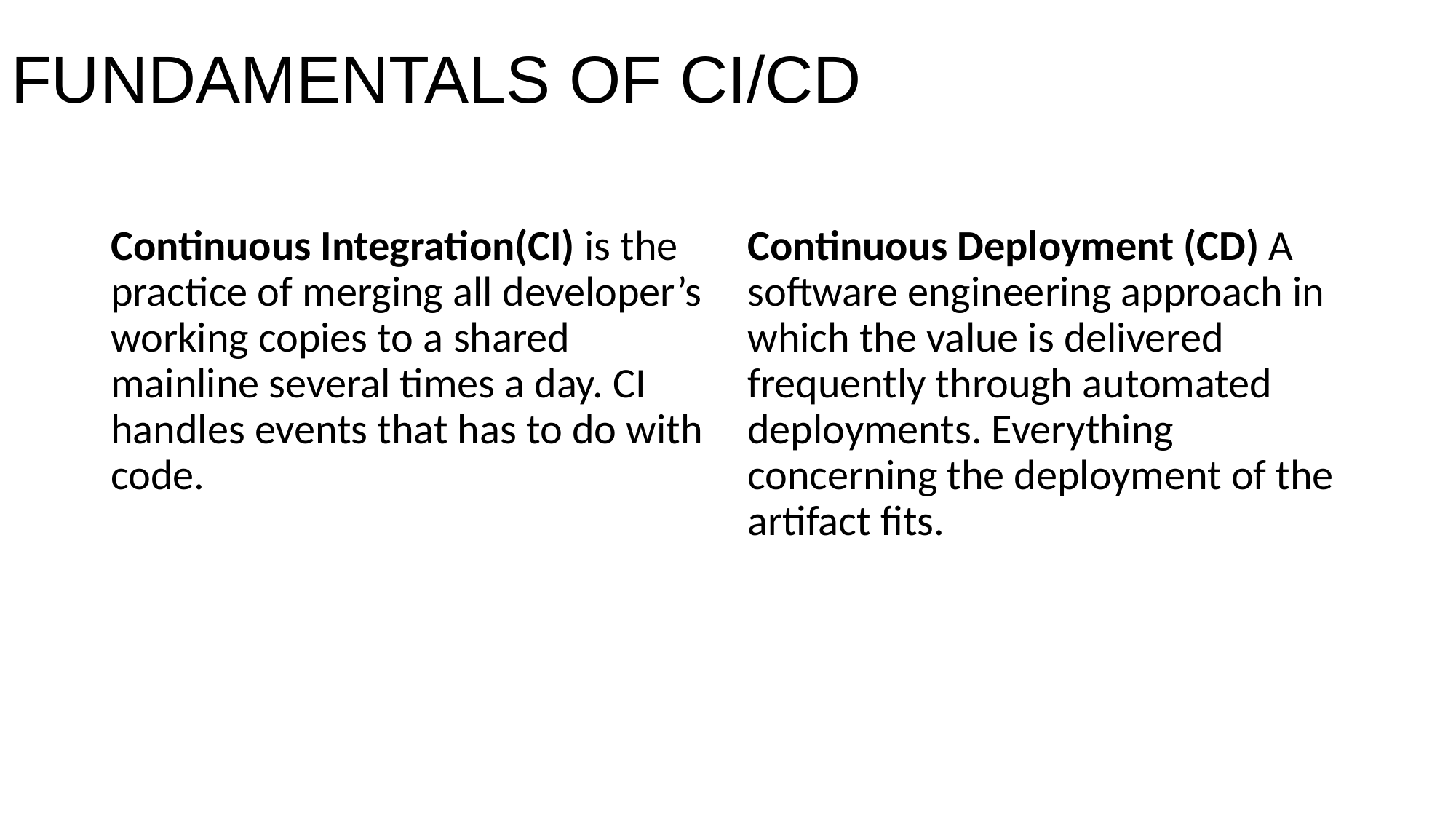

# FUNDAMENTALS OF CI/CD
Continuous Integration(CI) is the practice of merging all developer’s working copies to a shared mainline several times a day. CI handles events that has to do with code.
Continuous Deployment (CD) A software engineering approach in which the value is delivered frequently through automated deployments. Everything concerning the deployment of the artifact fits.